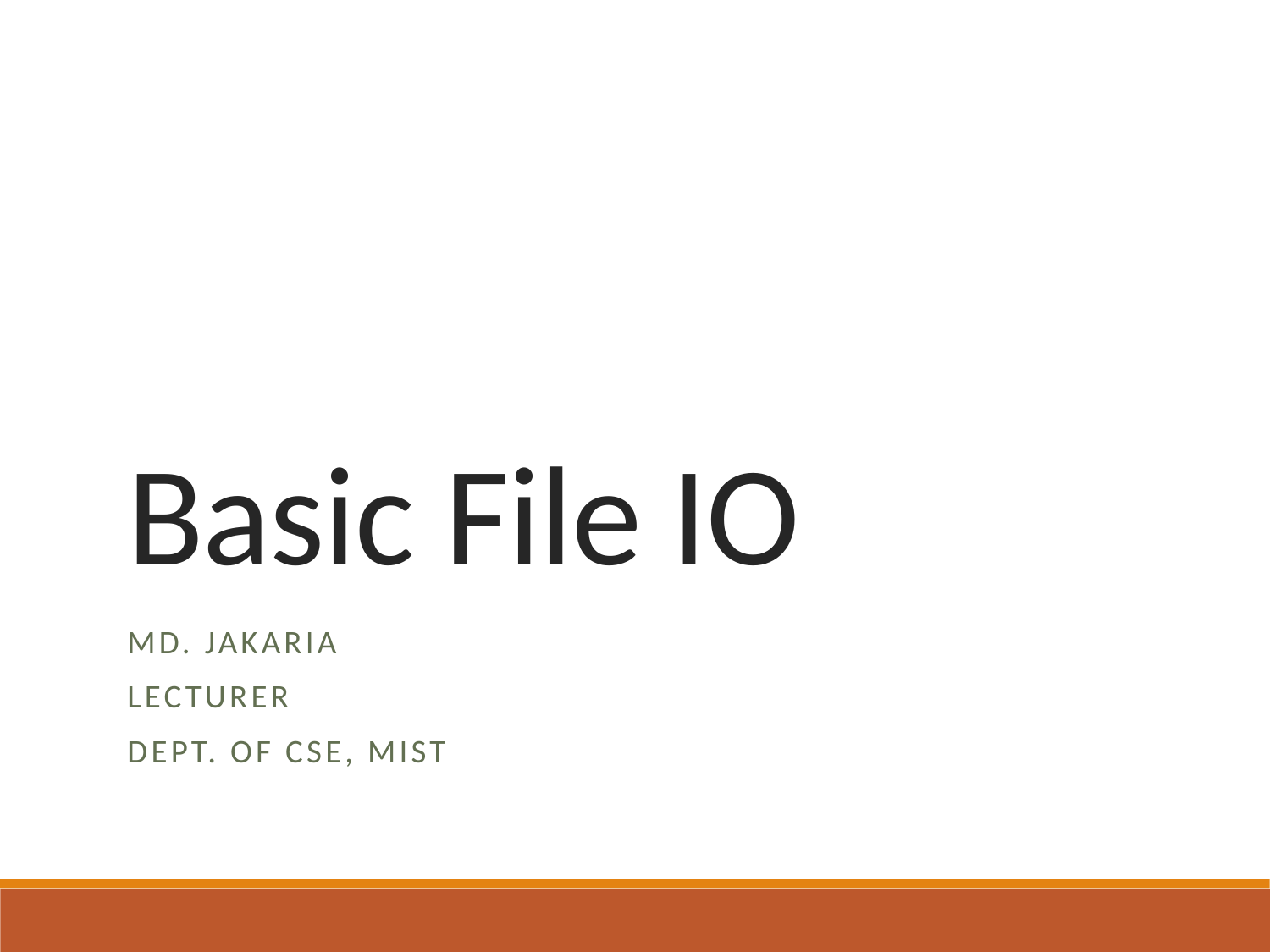

# Basic File IO
md. Jakaria
Lecturer
Dept. of cse, mist